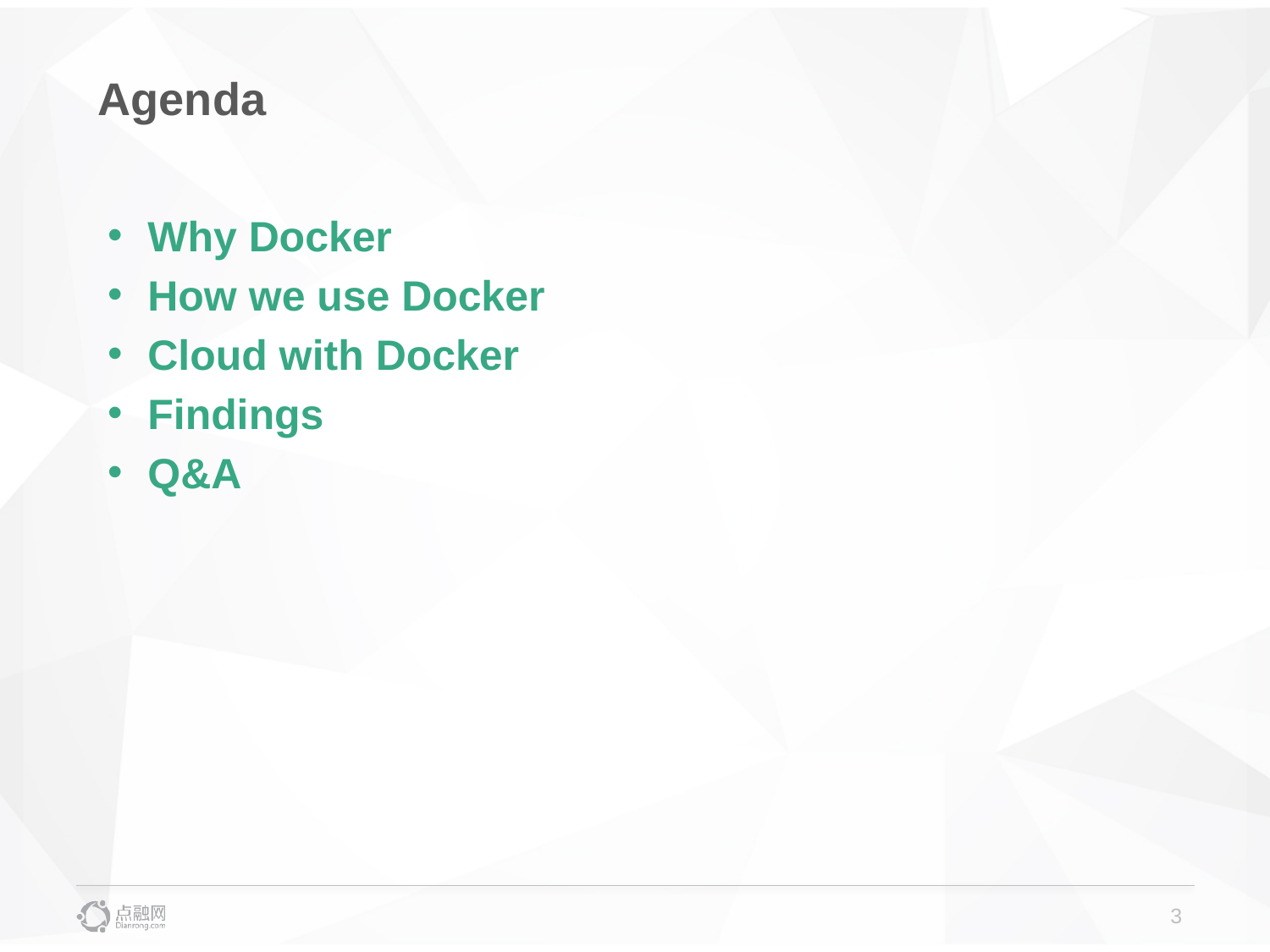

# Agenda
Why Docker
How we use Docker
Cloud with Docker
Findings
Q&A